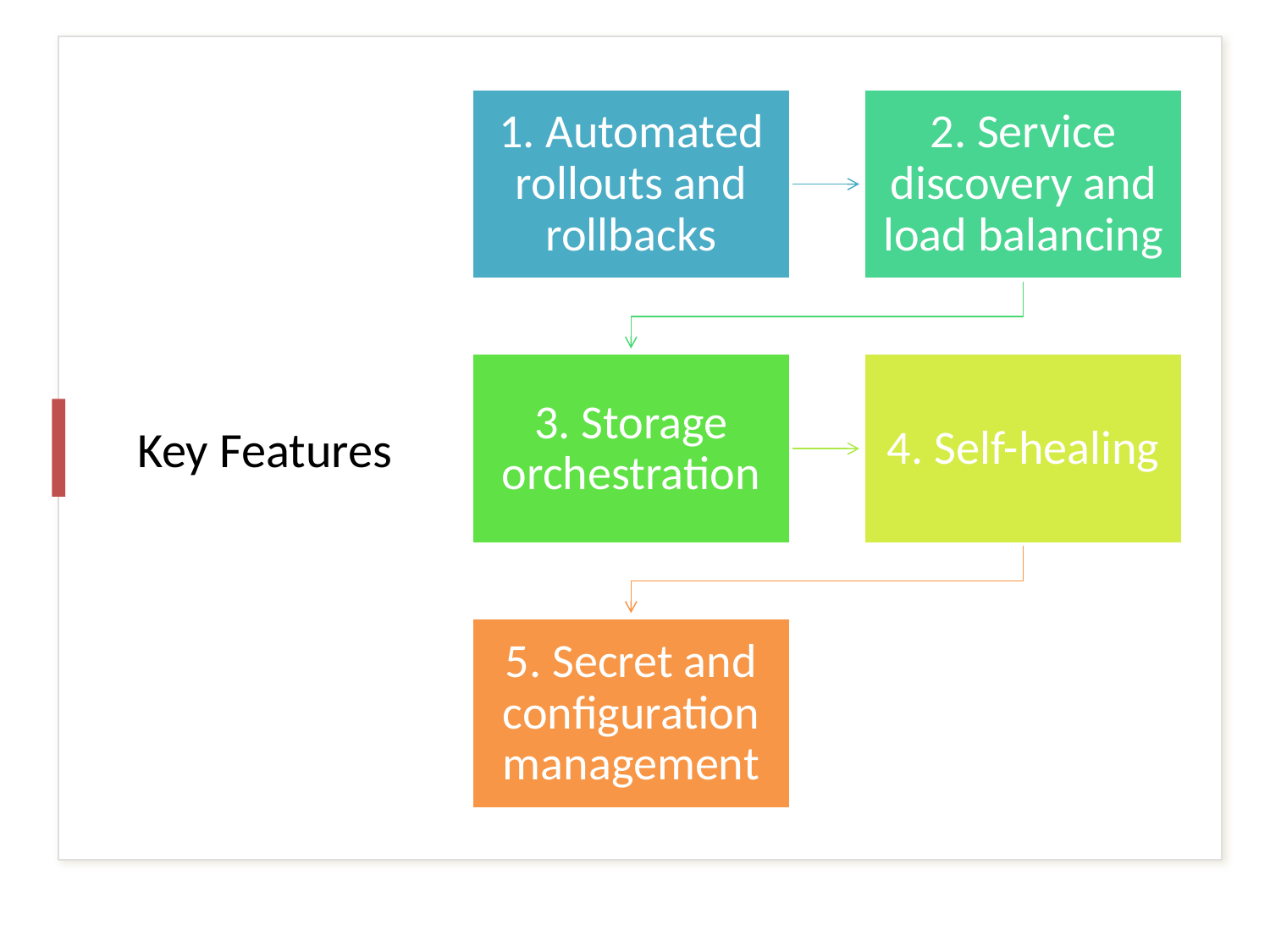

# Key Features

1. Automated rollouts and rollbacks

2. Service discovery and load balancing

3. Storage orchestration

4. Self-healing
5. Secret and configuration management